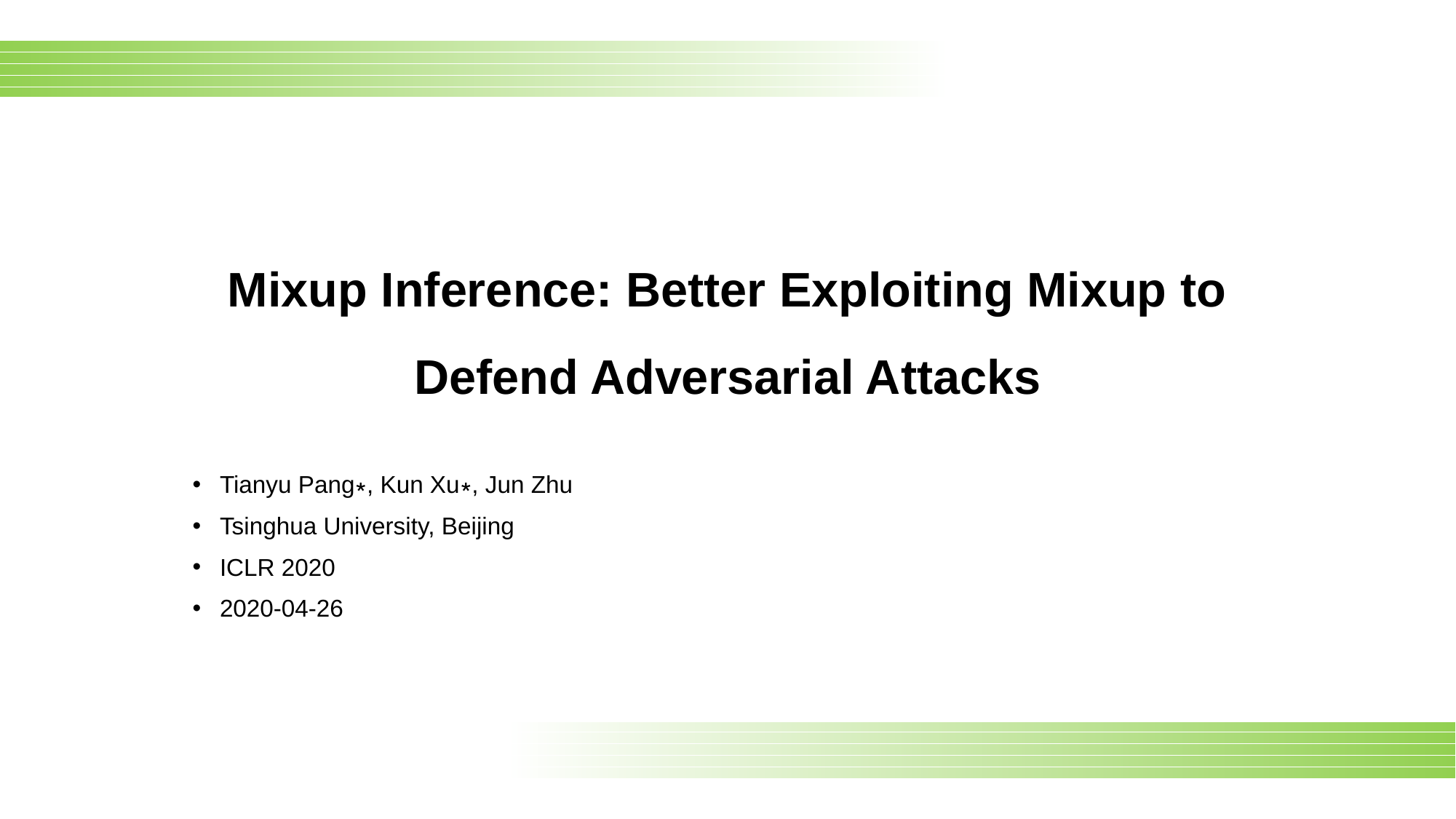

# Mixup Inference: Better Exploiting Mixup to Defend Adversarial Attacks
Tianyu Pang∗, Kun Xu∗, Jun Zhu
Tsinghua University, Beijing
ICLR 2020
2020-04-26